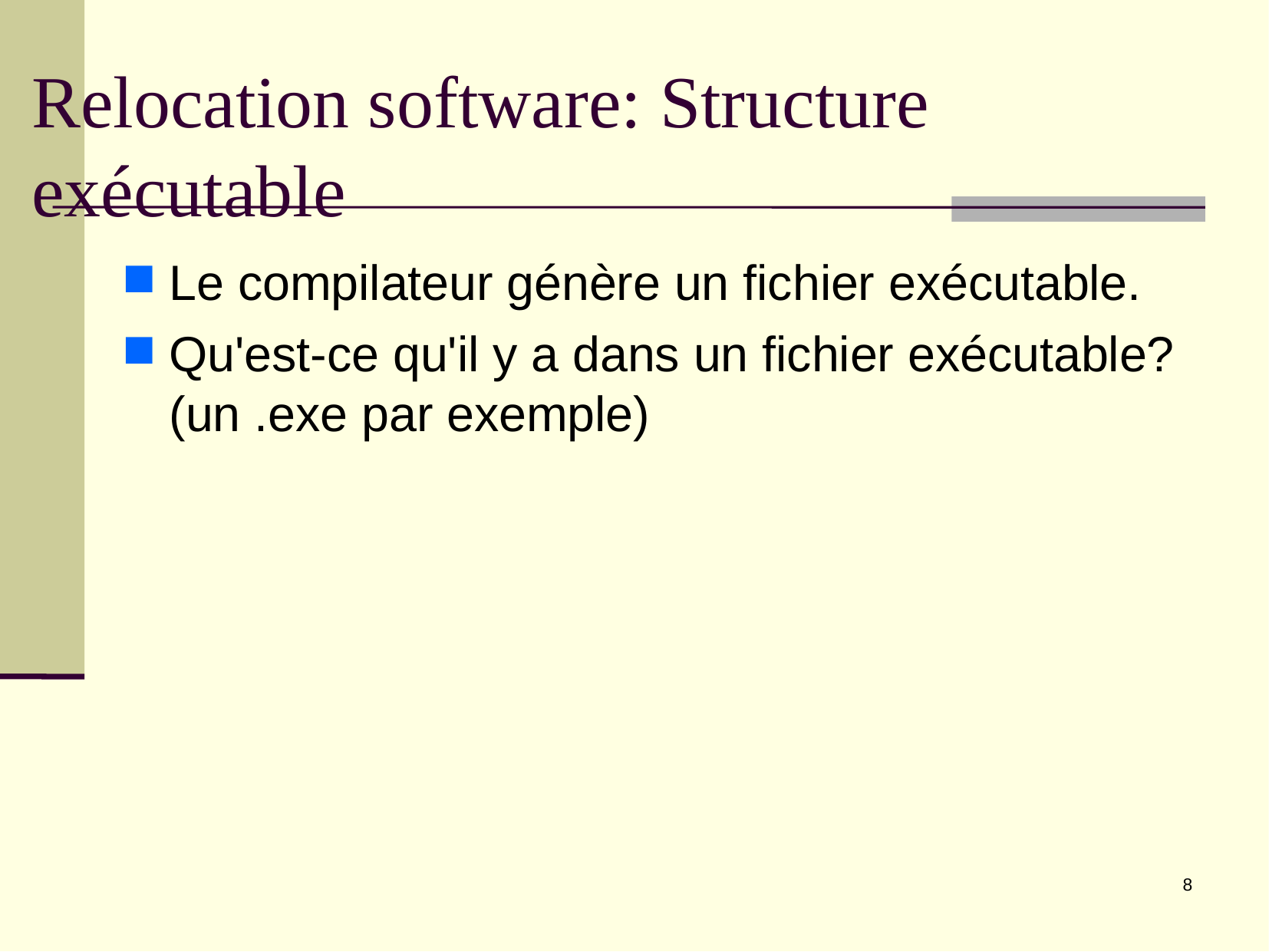

Relocation software: Structure exécutable
Le compilateur génère un fichier exécutable.
Qu'est-ce qu'il y a dans un fichier exécutable? (un .exe par exemple)
8